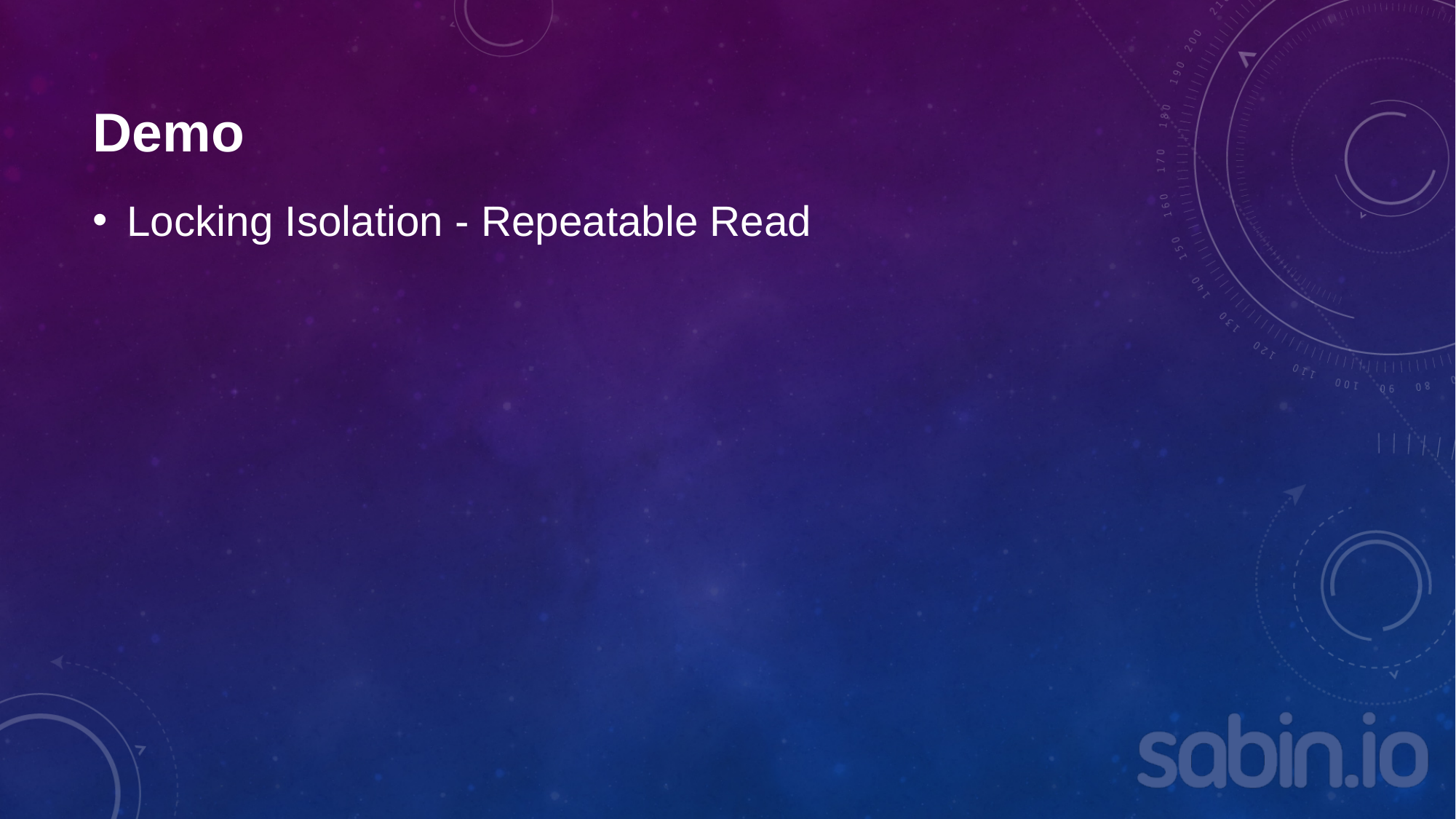

# Demo
Locking Isolation - Repeatable Read